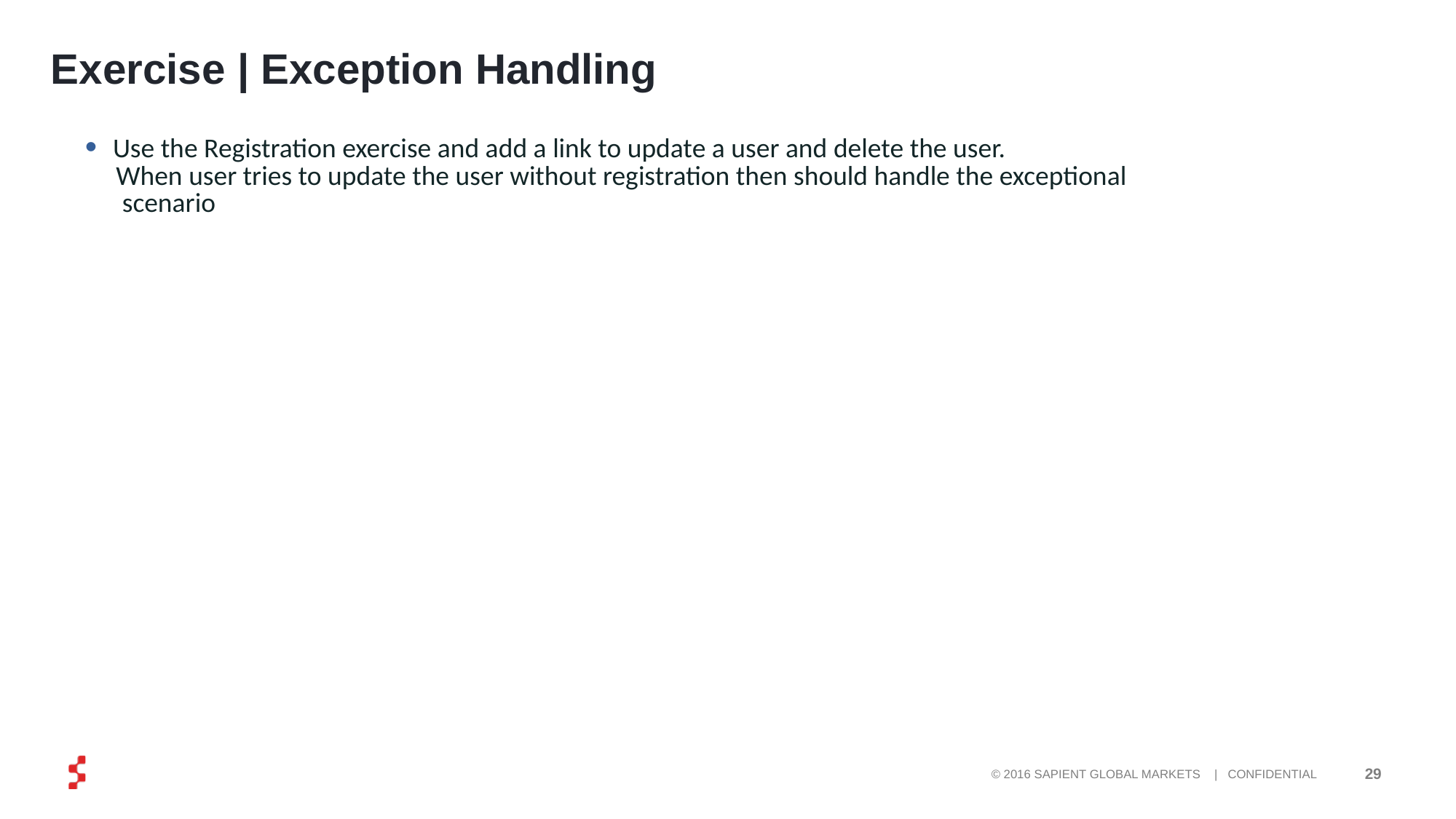

Exercise | Exception Handling
Use the Registration exercise and add a link to update a user and delete the user.
     When user tries to update the user without registration then should handle the exceptional
      scenario